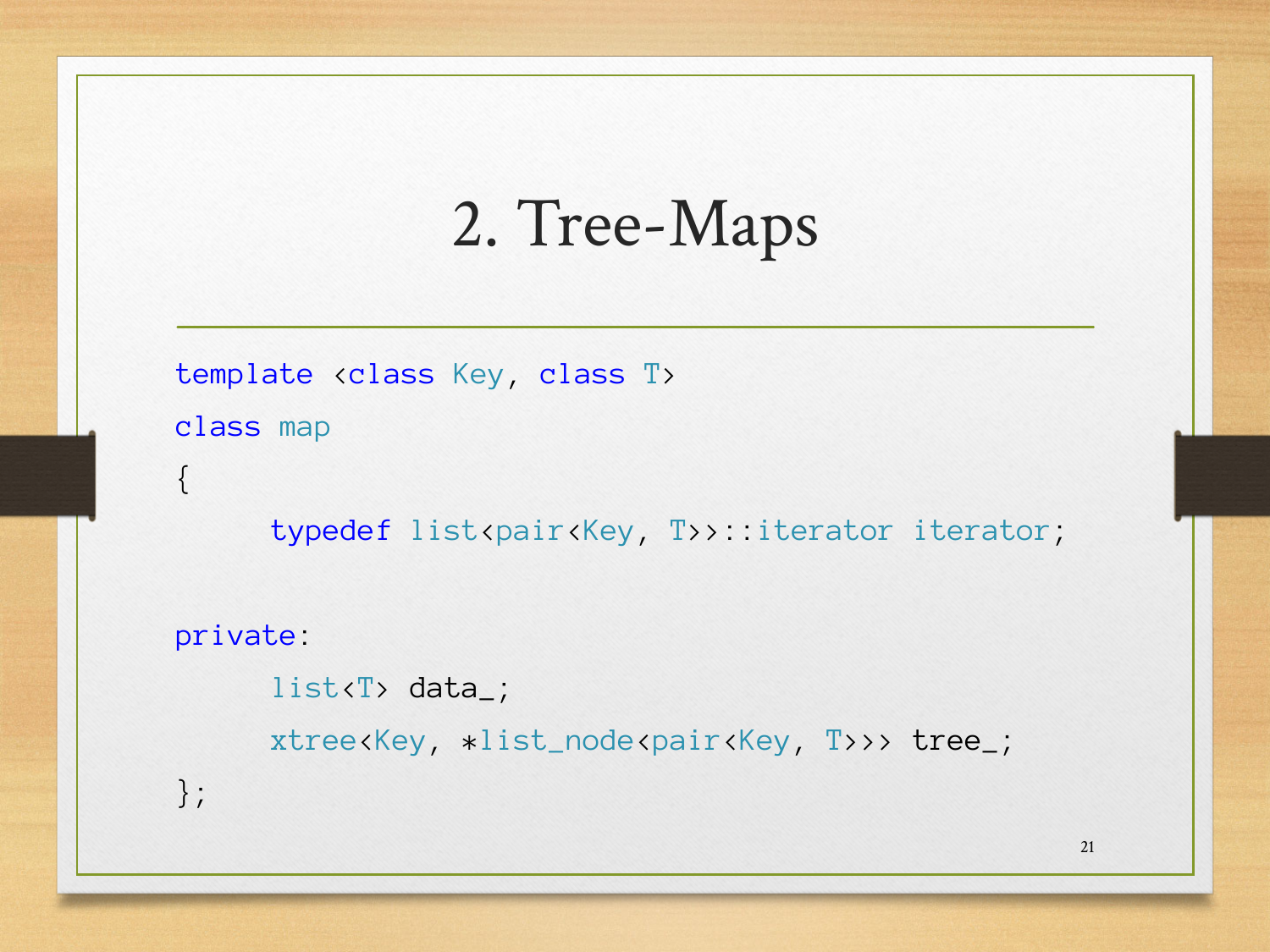

# 2. Tree-Maps
template <class Key, class T>
class map
{
	typedef list<pair<Key, T>>::iterator iterator;

private:
	list<T> data_;
	xtree<Key, *list_node<pair<Key, T>>> tree_;
};
21